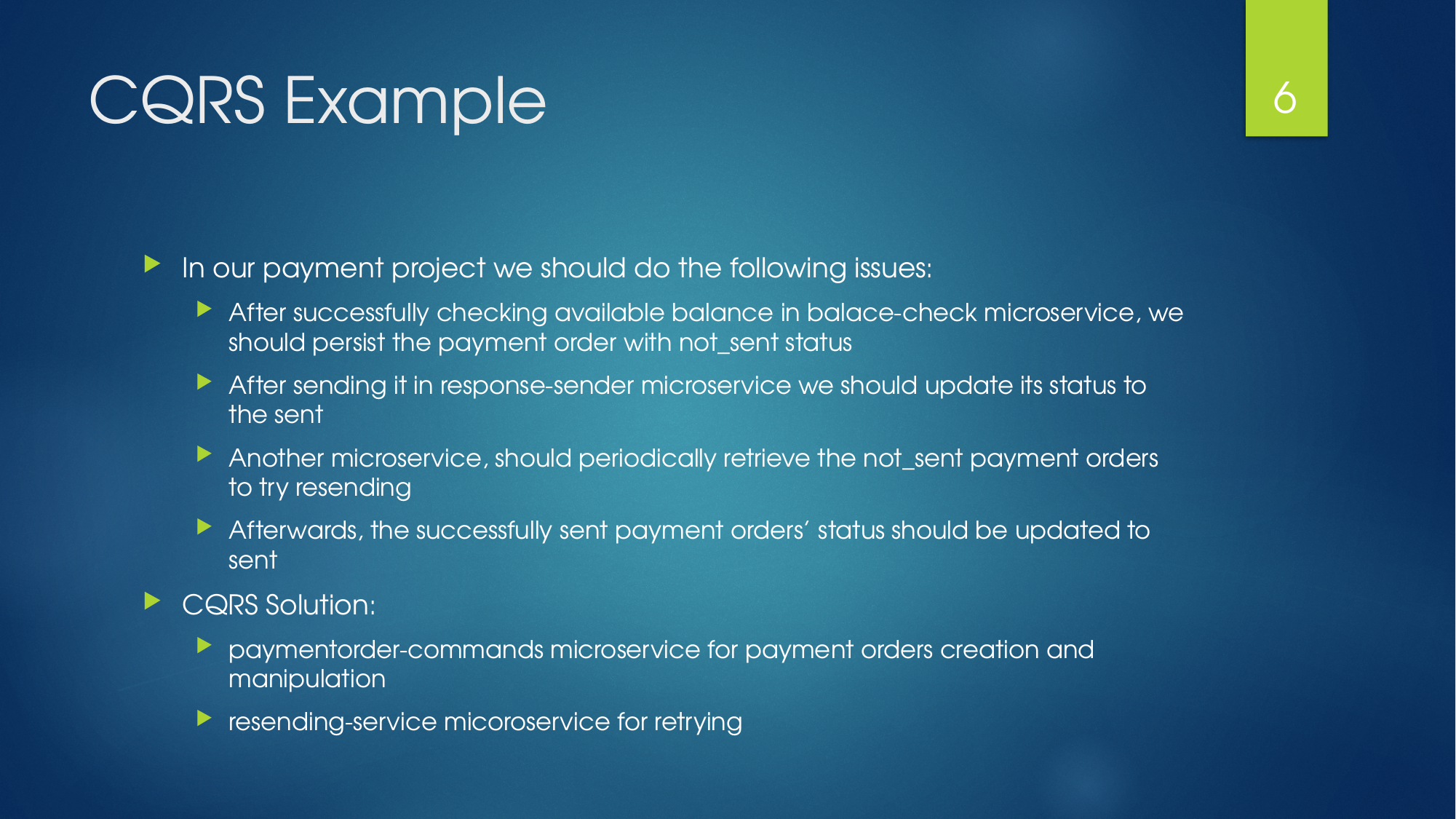

6
# CQRS Example
In our payment project we should do the following issues:
After successfully checking available balance in balace-check microservice, we should persist the payment order with not_sent status
After sending it in response-sender microservice we should update its status to the sent
Another microservice, should periodically retrieve the not_sent payment orders to try resending
Afterwards, the successfully sent payment orders’ status should be updated to sent
CQRS Solution:
paymentorder-commands microservice for payment orders creation and manipulation
resending-service micoroservice for retrying